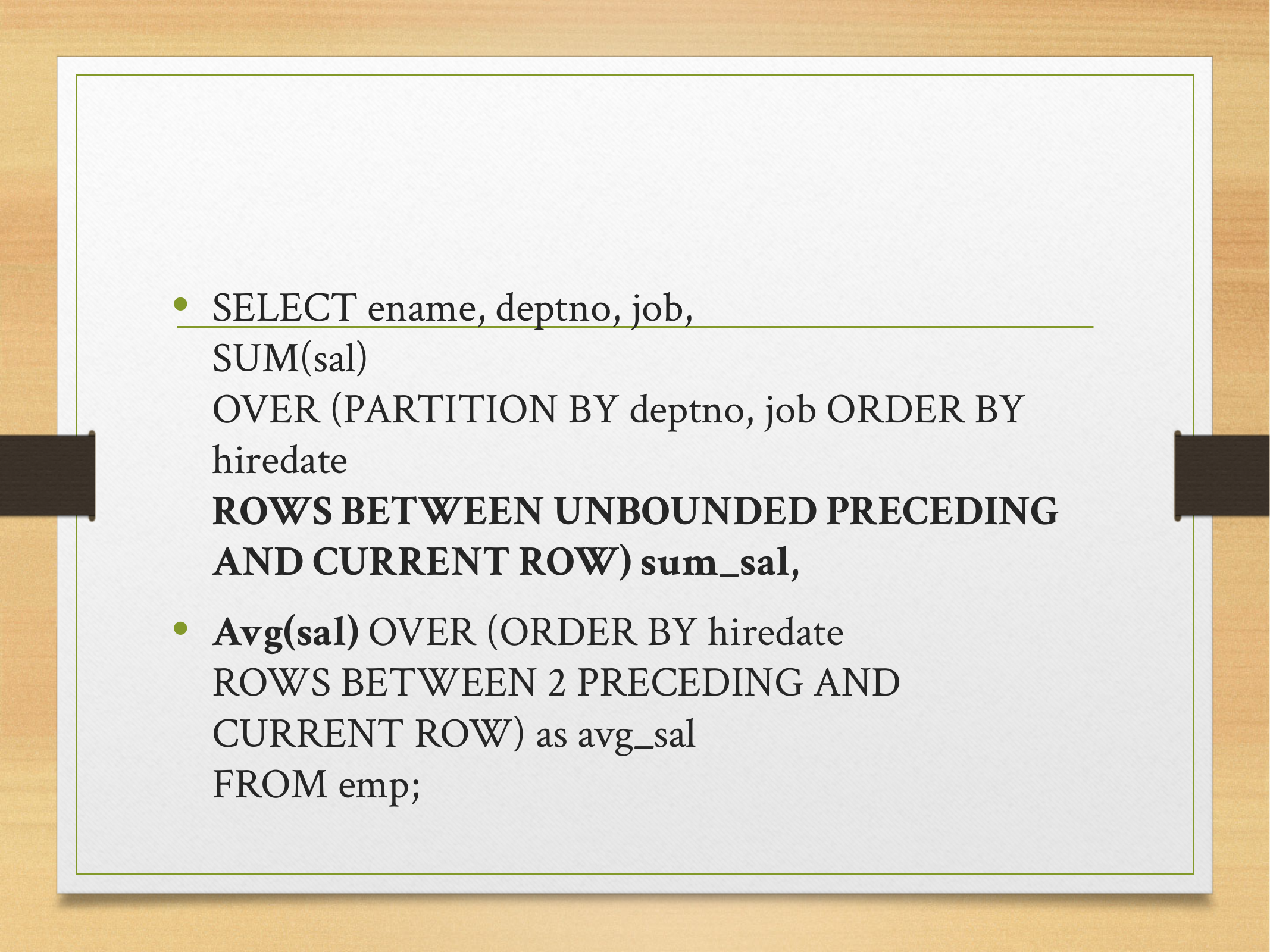

SELECT ename, deptno, job,
SUM(sal)
OVER (PARTITION BY deptno, job ORDER BY hiredate
ROWS BETWEEN UNBOUNDED PRECEDING AND CURRENT ROW) sum_sal,
Avg(sal) OVER (ORDER BY hiredate
ROWS BETWEEN 2 PRECEDING AND CURRENT ROW) as avg_sal
FROM emp;